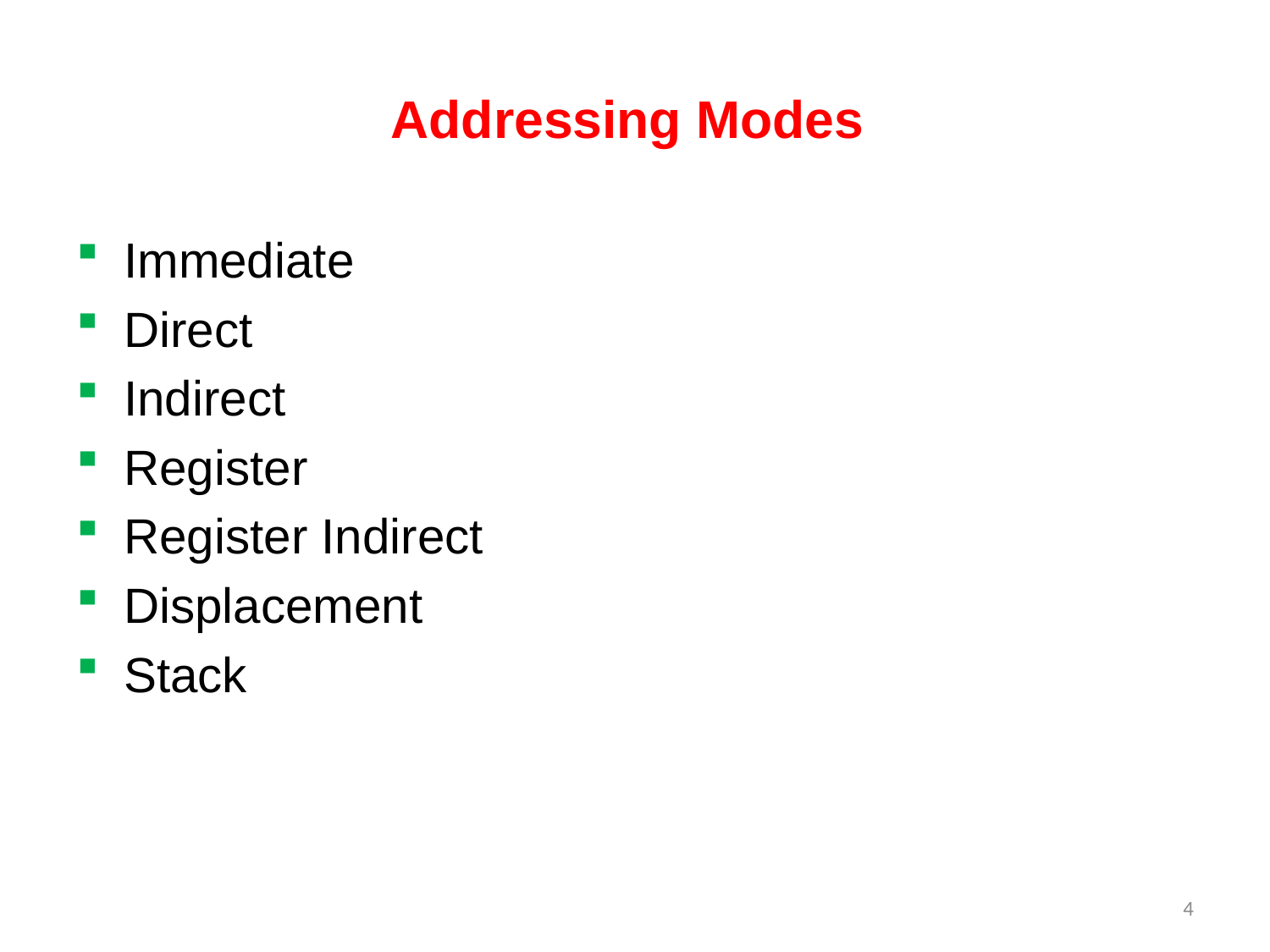

# Addressing Modes
Immediate
Direct
Indirect
Register
Register Indirect
Displacement
Stack
4